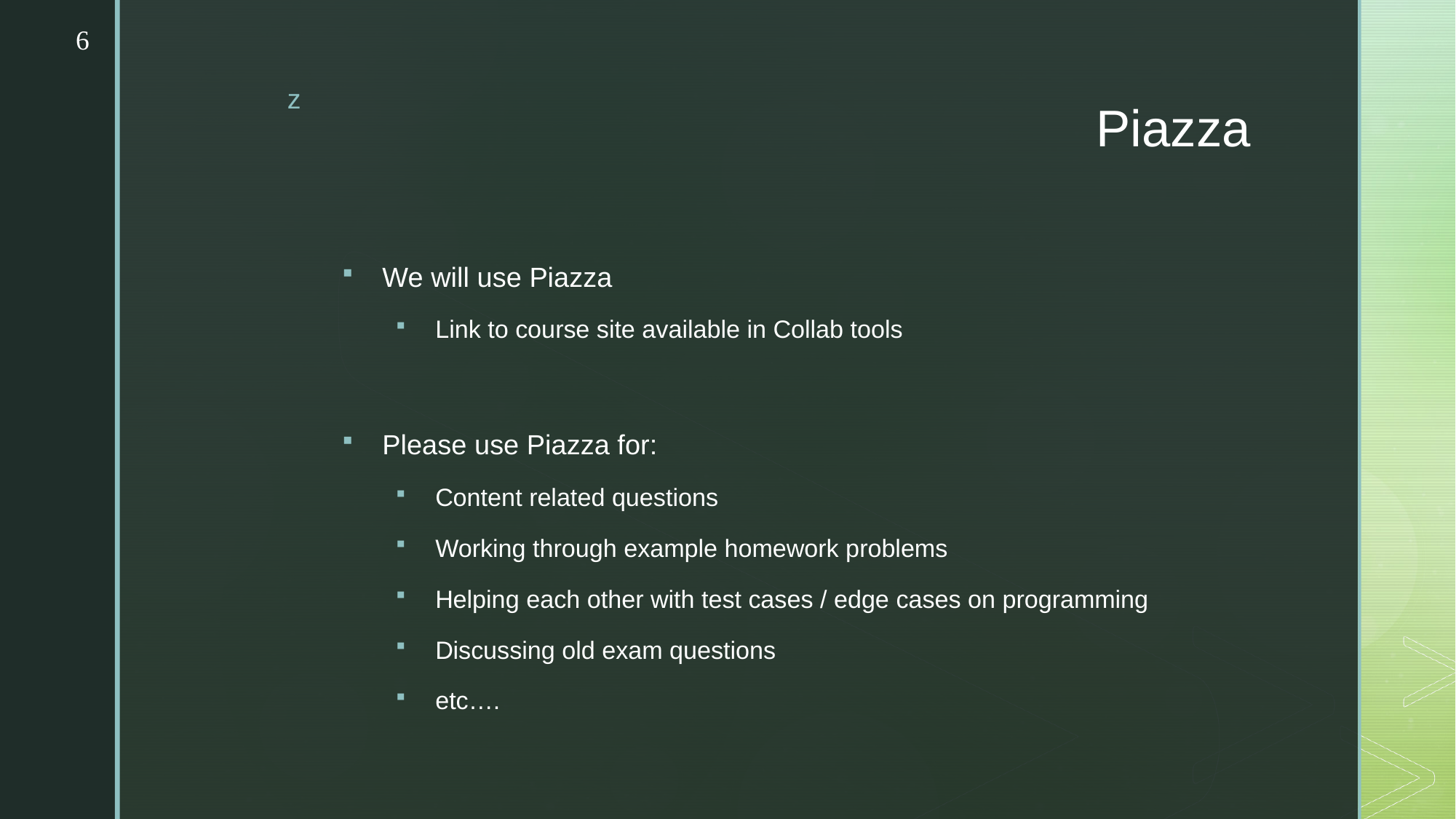

6
# Piazza
We will use Piazza
Link to course site available in Collab tools

Please use Piazza for:
Content related questions
Working through example homework problems
Helping each other with test cases / edge cases on programming
Discussing old exam questions
etc….